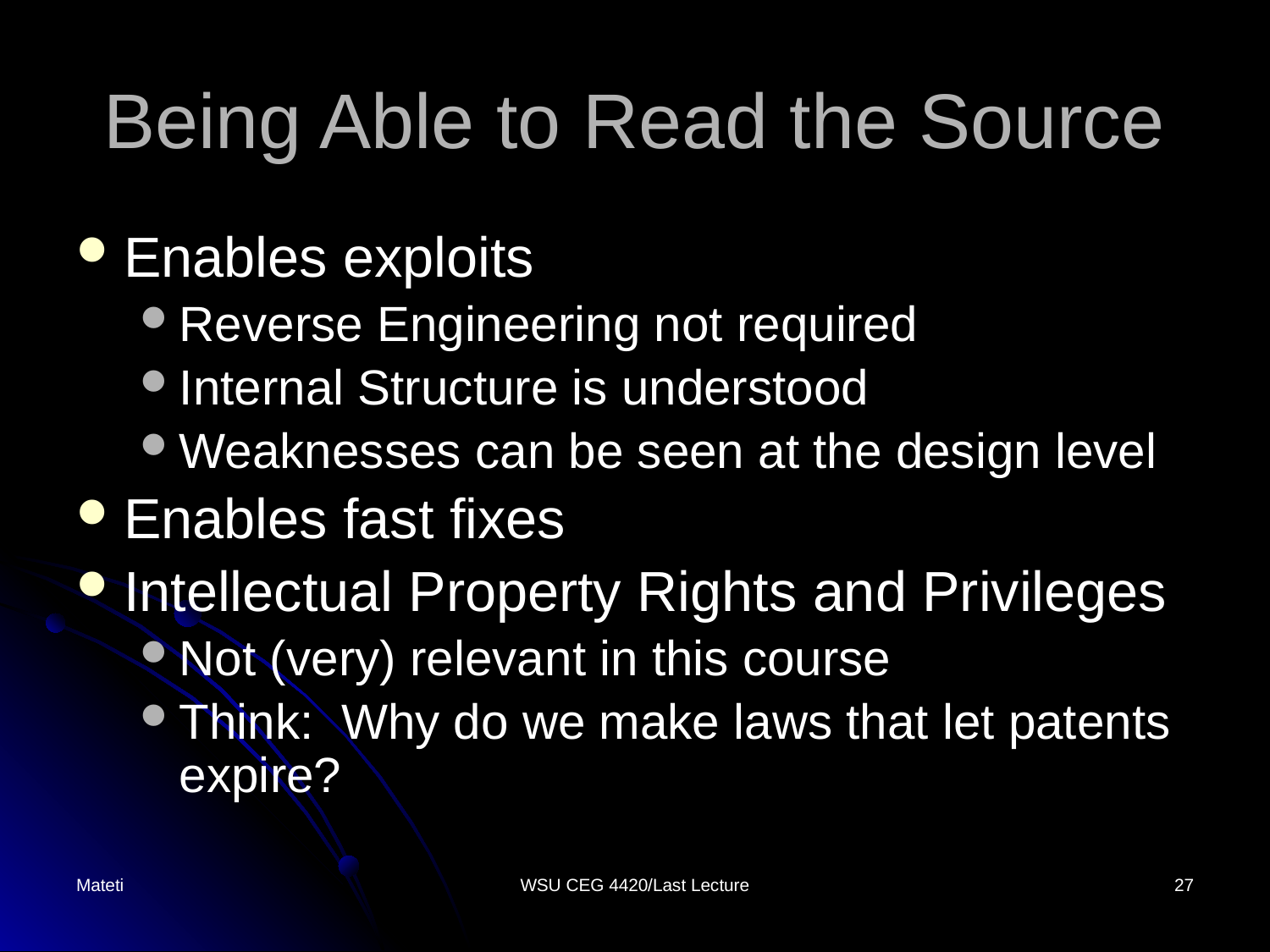

# Being Able to Read the Source
Enables exploits
Reverse Engineering not required
Internal Structure is understood
Weaknesses can be seen at the design level
Enables fast fixes
Intellectual Property Rights and Privileges
Not (very) relevant in this course
Think:  Why do we make laws that let patents expire?
Mateti
WSU CEG 4420/Last Lecture
27